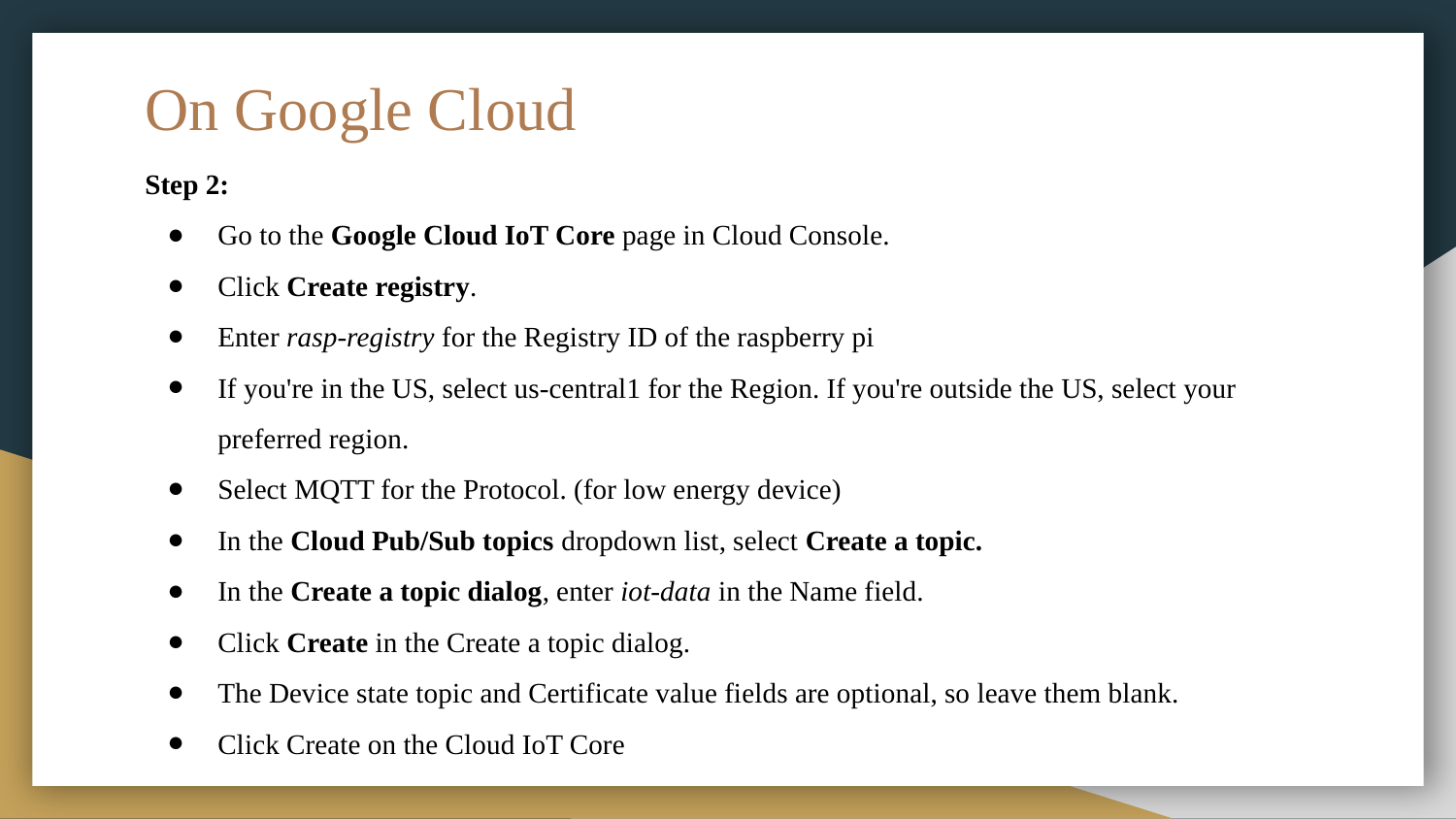

# On Google Cloud
Step 2:
Go to the Google Cloud IoT Core page in Cloud Console.
Click Create registry.
Enter rasp-registry for the Registry ID of the raspberry pi
If you're in the US, select us-central1 for the Region. If you're outside the US, select your preferred region.
Select MQTT for the Protocol. (for low energy device)
In the Cloud Pub/Sub topics dropdown list, select Create a topic.
In the Create a topic dialog, enter iot-data in the Name field.
Click Create in the Create a topic dialog.
The Device state topic and Certificate value fields are optional, so leave them blank.
Click Create on the Cloud IoT Core